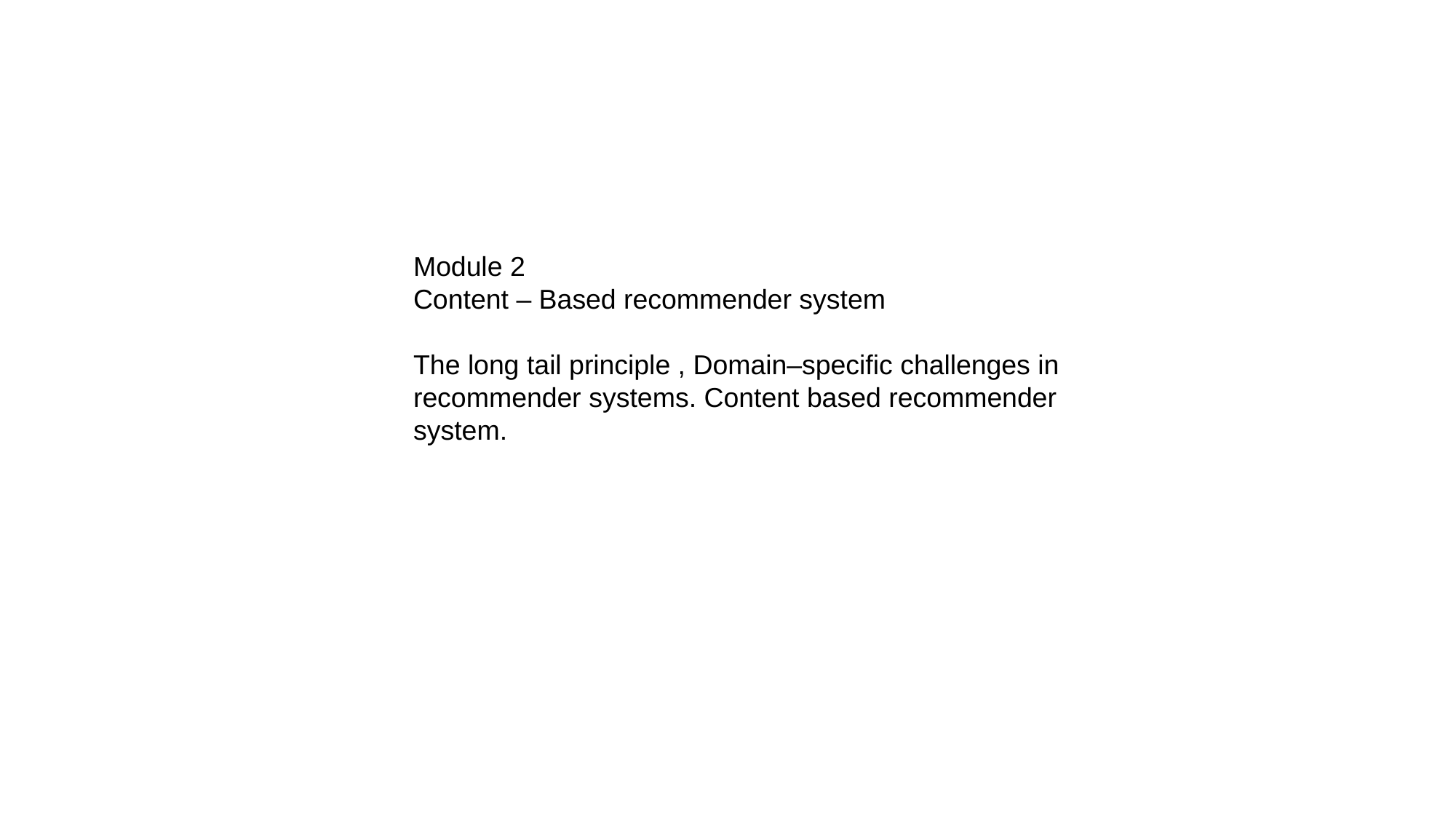

Module 2
Content – Based recommender system

The long tail principle , Domain–specific challenges in recommender systems. Content based recommender system.